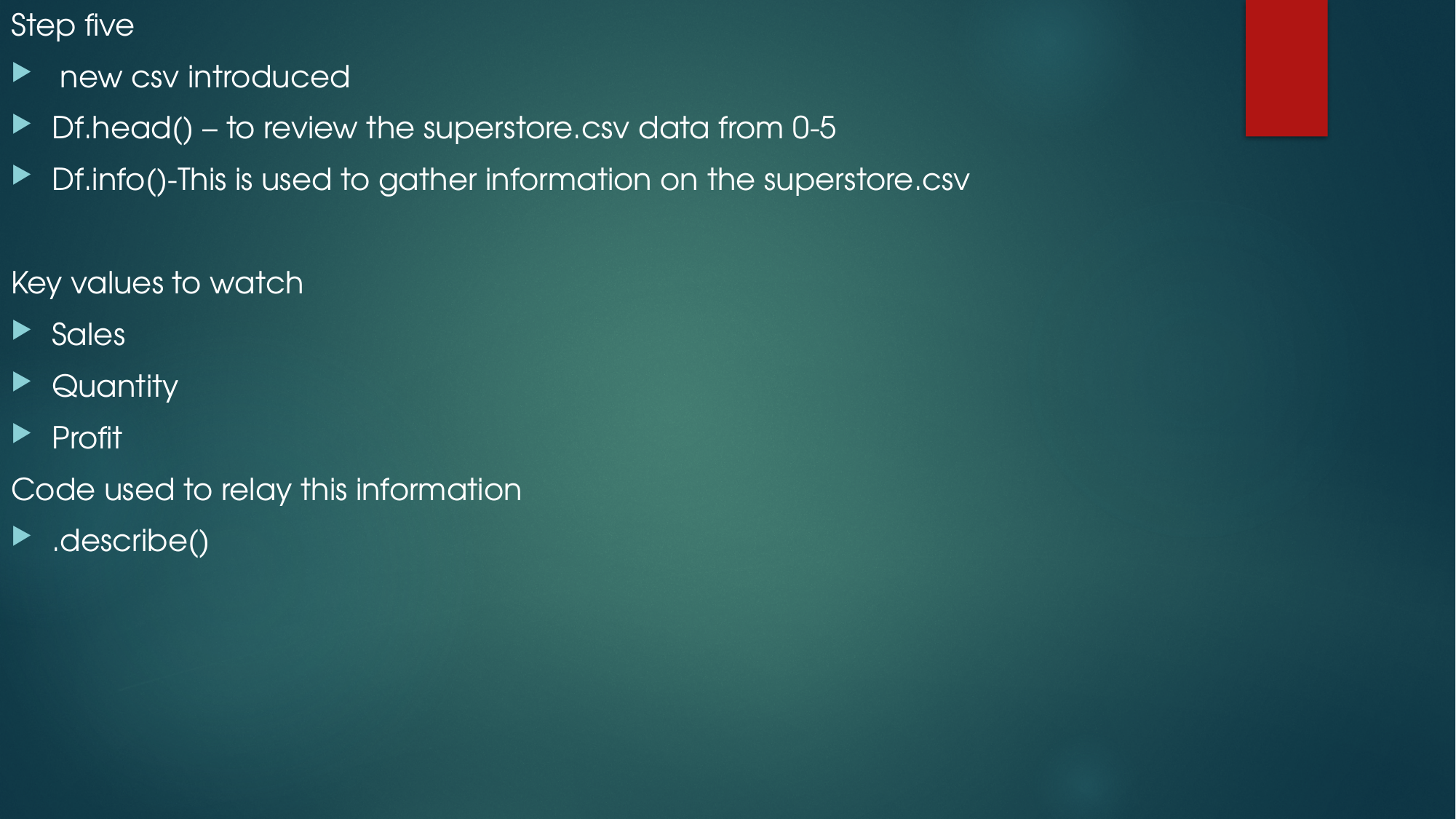

Step five
 new csv introduced
Df.head() – to review the superstore.csv data from 0-5
Df.info()-This is used to gather information on the superstore.csv

Key values to watch
Sales
Quantity
Profit
Code used to relay this information
.describe()